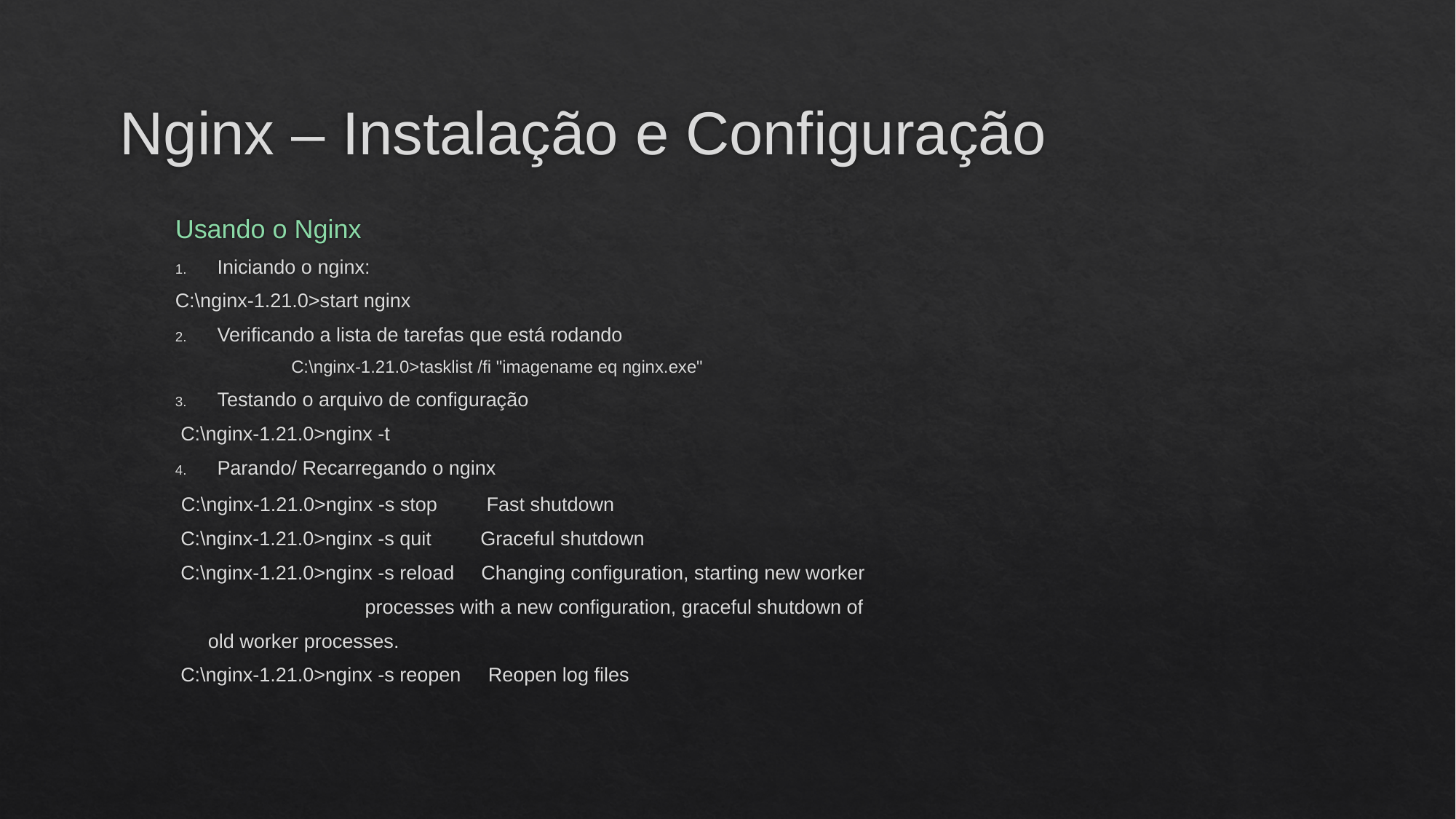

# Nginx – Instalação e Configuração
Usando o Nginx
Iniciando o nginx:
		C:\nginx-1.21.0>start nginx
Verificando a lista de tarefas que está rodando
	C:\nginx-1.21.0>tasklist /fi "imagename eq nginx.exe"
Testando o arquivo de configuração
		 C:\nginx-1.21.0>nginx -t
Parando/ Recarregando o nginx
		 C:\nginx-1.21.0>nginx -s stop         Fast shutdown
		 C:\nginx-1.21.0>nginx -s quit         Graceful shutdown
		 C:\nginx-1.21.0>nginx -s reload     Changing configuration, starting new worker
  						      processes with a new configuration, graceful shutdown of
							      old worker processes.
		 C:\nginx-1.21.0>nginx -s reopen     Reopen log files